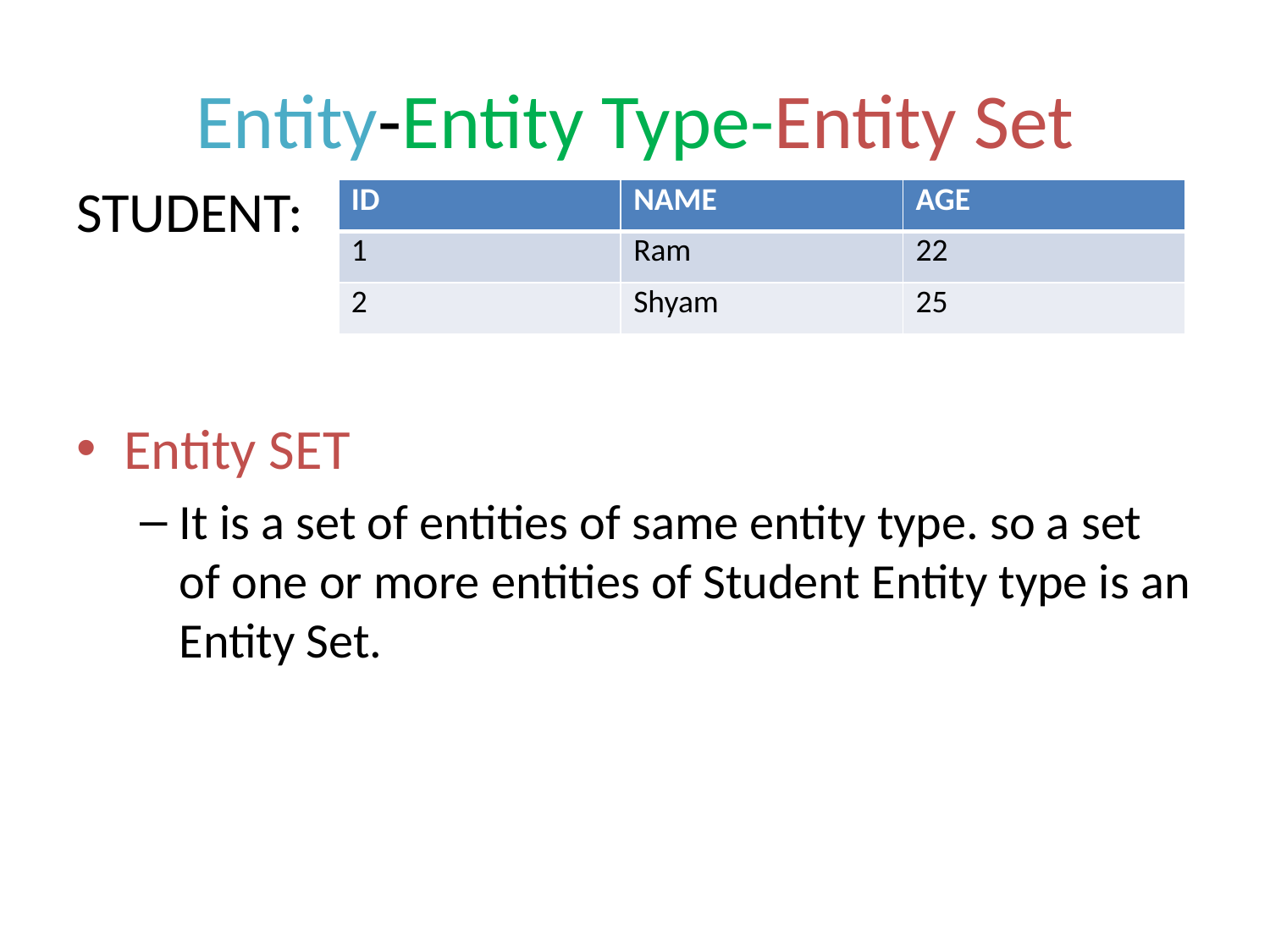

# Entity-Entity Type-Entity Set
STUDENT:

Entity SET
It is a set of entities of same entity type. so a set of one or more entities of Student Entity type is an Entity Set.

| ID | NAME | AGE |
| --- | --- | --- |
| 1 | Ram | 22 |
| 2 | Shyam | 25 |